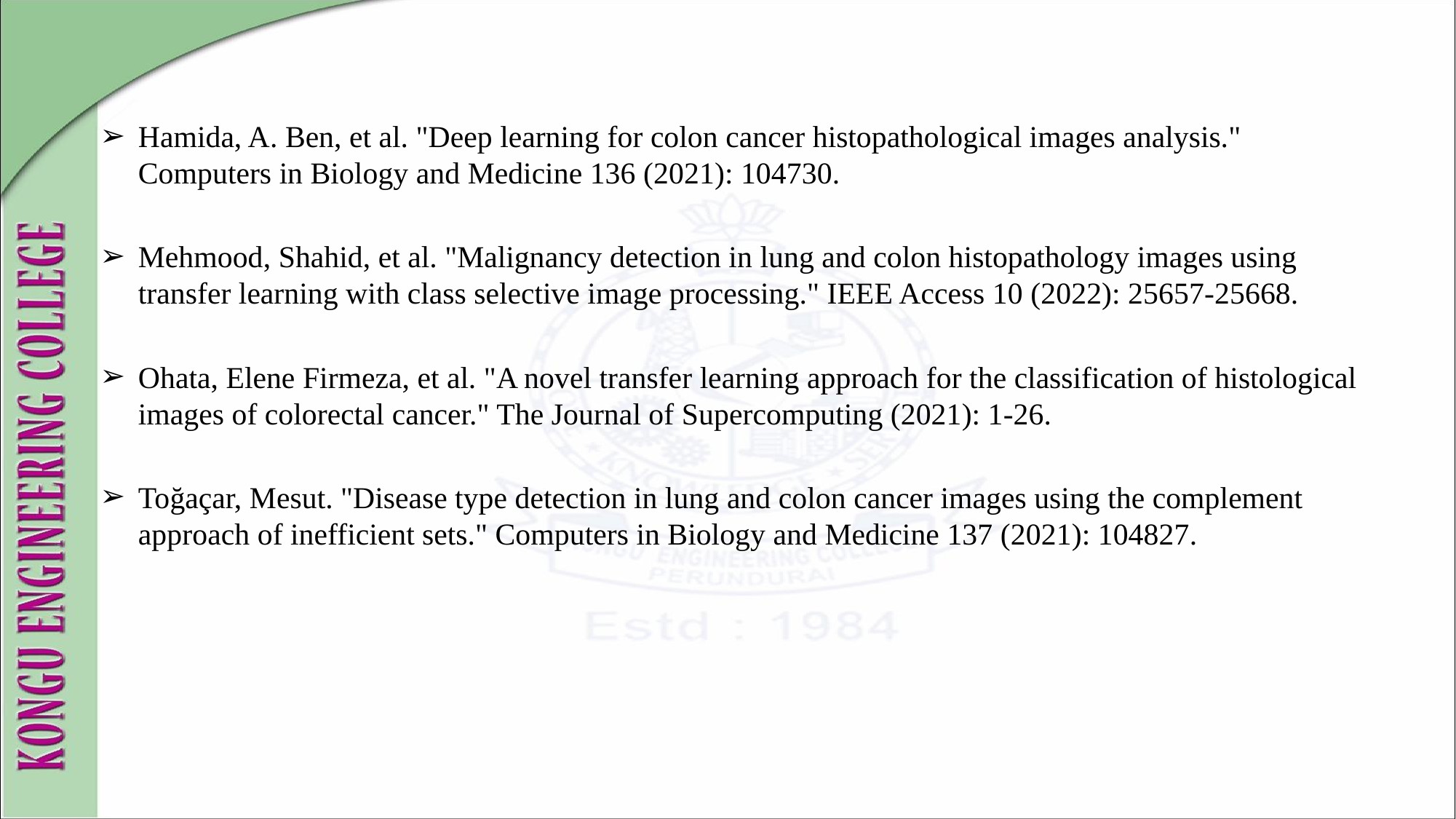

Hamida, A. Ben, et al. "Deep learning for colon cancer histopathological images analysis." Computers in Biology and Medicine 136 (2021): 104730.

Mehmood, Shahid, et al. "Malignancy detection in lung and colon histopathology images using transfer learning with class selective image processing." IEEE Access 10 (2022): 25657-25668.

Ohata, Elene Firmeza, et al. "A novel transfer learning approach for the classification of histological images of colorectal cancer." The Journal of Supercomputing (2021): 1-26.

Toğaçar, Mesut. "Disease type detection in lung and colon cancer images using the complement approach of inefficient sets." Computers in Biology and Medicine 137 (2021): 104827.